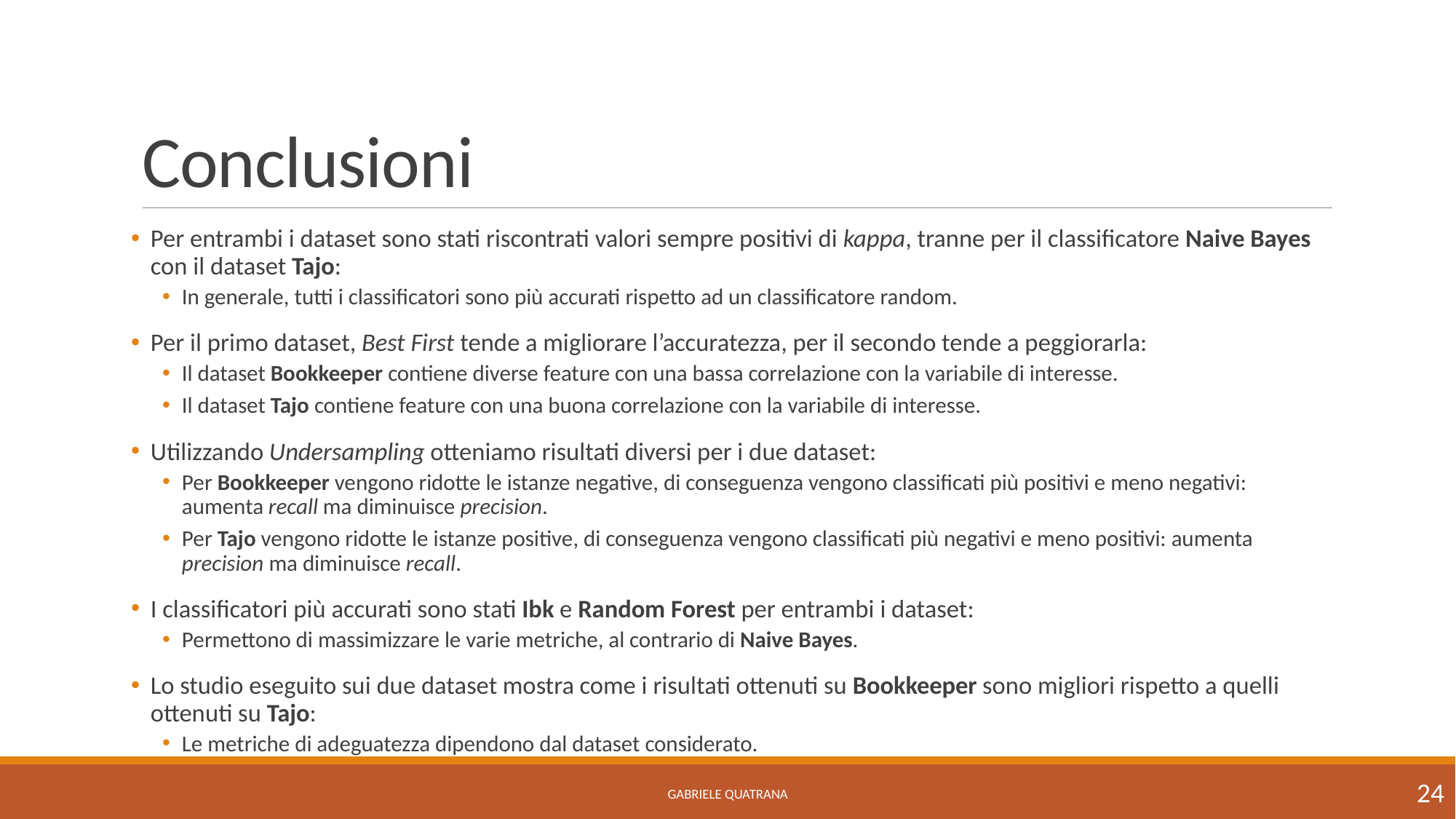

# Conclusioni
Per entrambi i dataset sono stati riscontrati valori sempre positivi di kappa, tranne per il classificatore Naive Bayes con il dataset Tajo:
In generale, tutti i classificatori sono più accurati rispetto ad un classificatore random.
Per il primo dataset, Best First tende a migliorare l’accuratezza, per il secondo tende a peggiorarla:
Il dataset Bookkeeper contiene diverse feature con una bassa correlazione con la variabile di interesse.
Il dataset Tajo contiene feature con una buona correlazione con la variabile di interesse.
Utilizzando Undersampling otteniamo risultati diversi per i due dataset:
Per Bookkeeper vengono ridotte le istanze negative, di conseguenza vengono classificati più positivi e meno negativi: aumenta recall ma diminuisce precision.
Per Tajo vengono ridotte le istanze positive, di conseguenza vengono classificati più negativi e meno positivi: aumenta precision ma diminuisce recall.
I classificatori più accurati sono stati Ibk e Random Forest per entrambi i dataset:
Permettono di massimizzare le varie metriche, al contrario di Naive Bayes.
Lo studio eseguito sui due dataset mostra come i risultati ottenuti su Bookkeeper sono migliori rispetto a quelli ottenuti su Tajo:
Le metriche di adeguatezza dipendono dal dataset considerato.

24
Gabriele Quatrana